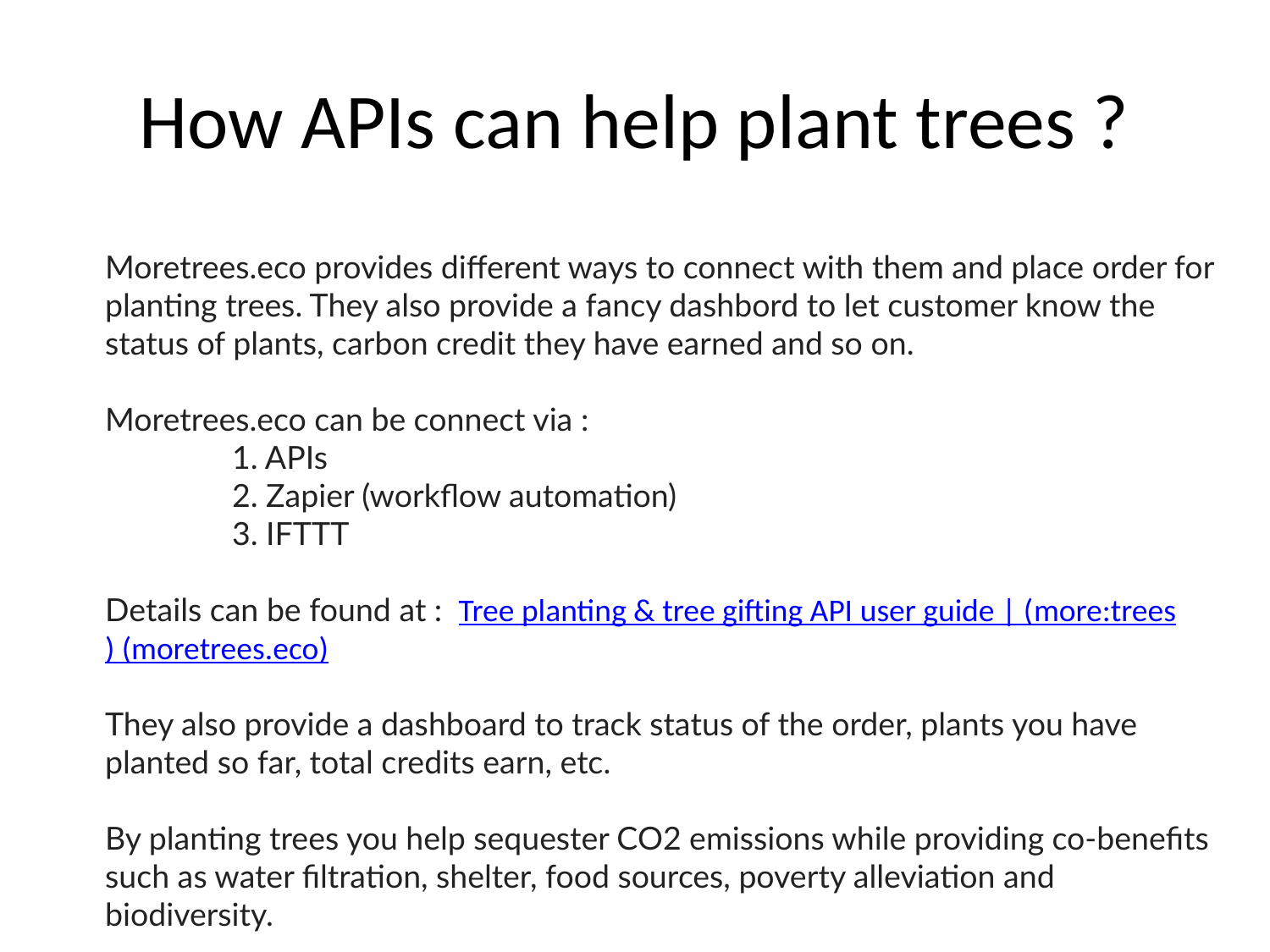

# How APIs can help plant trees ?

Moretrees.eco provides different ways to connect with them and place order for planting trees. They also provide a fancy dashbord to let customer know the status of plants, carbon credit they have earned and so on.

Moretrees.eco can be connect via :
	1. APIs
	2. Zapier (workflow automation)
	3. IFTTT

Details can be found at :  Tree planting & tree gifting API user guide | (more:trees) (moretrees.eco)

They also provide a dashboard to track status of the order, plants you have planted so far, total credits earn, etc.

By planting trees you help sequester CO2 emissions while providing co-benefits such as water filtration, shelter, food sources, poverty alleviation and biodiversity.